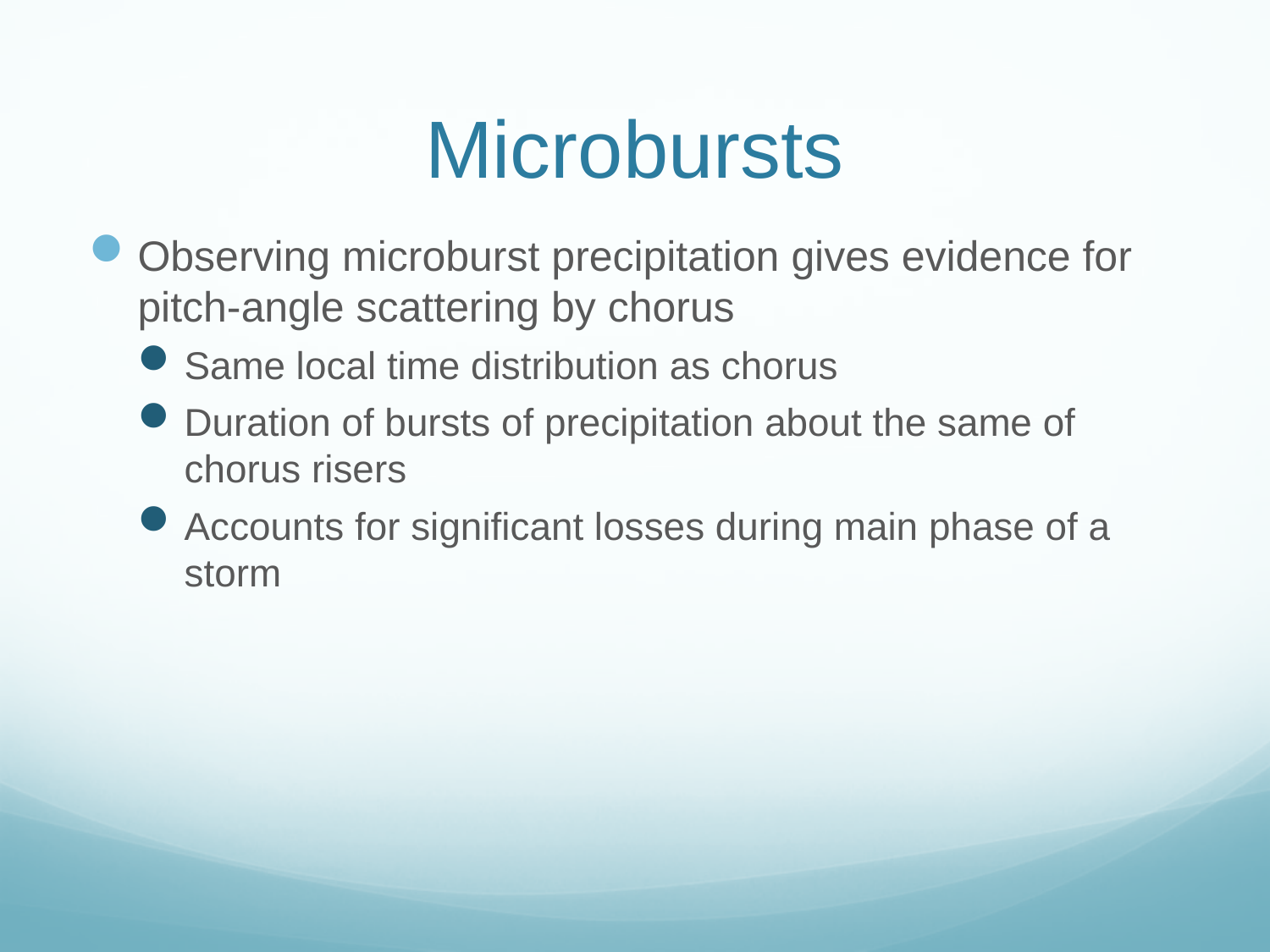

# Microbursts
Observing microburst precipitation gives evidence for pitch-angle scattering by chorus
Same local time distribution as chorus
Duration of bursts of precipitation about the same of chorus risers
Accounts for significant losses during main phase of a storm